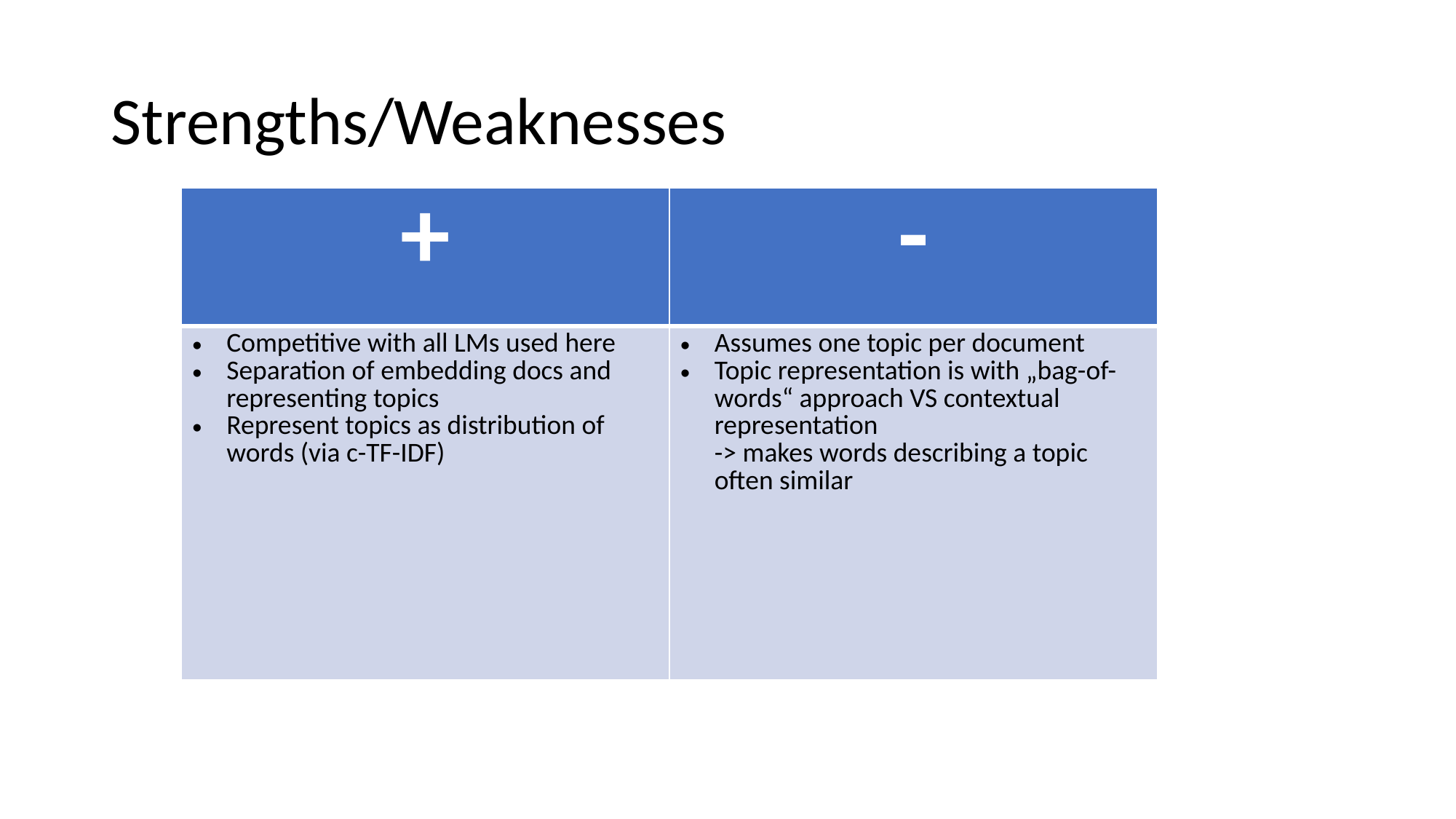

# Strengths/Weaknesses
| + | - |
| --- | --- |
| Competitive with all LMs used here Separation of embedding docs and representing topics Represent topics as distribution of words (via c-TF-IDF) | Assumes one topic per document Topic representation is with „bag-of-words“ approach VS contextual representation -> makes words describing a topic often similar |